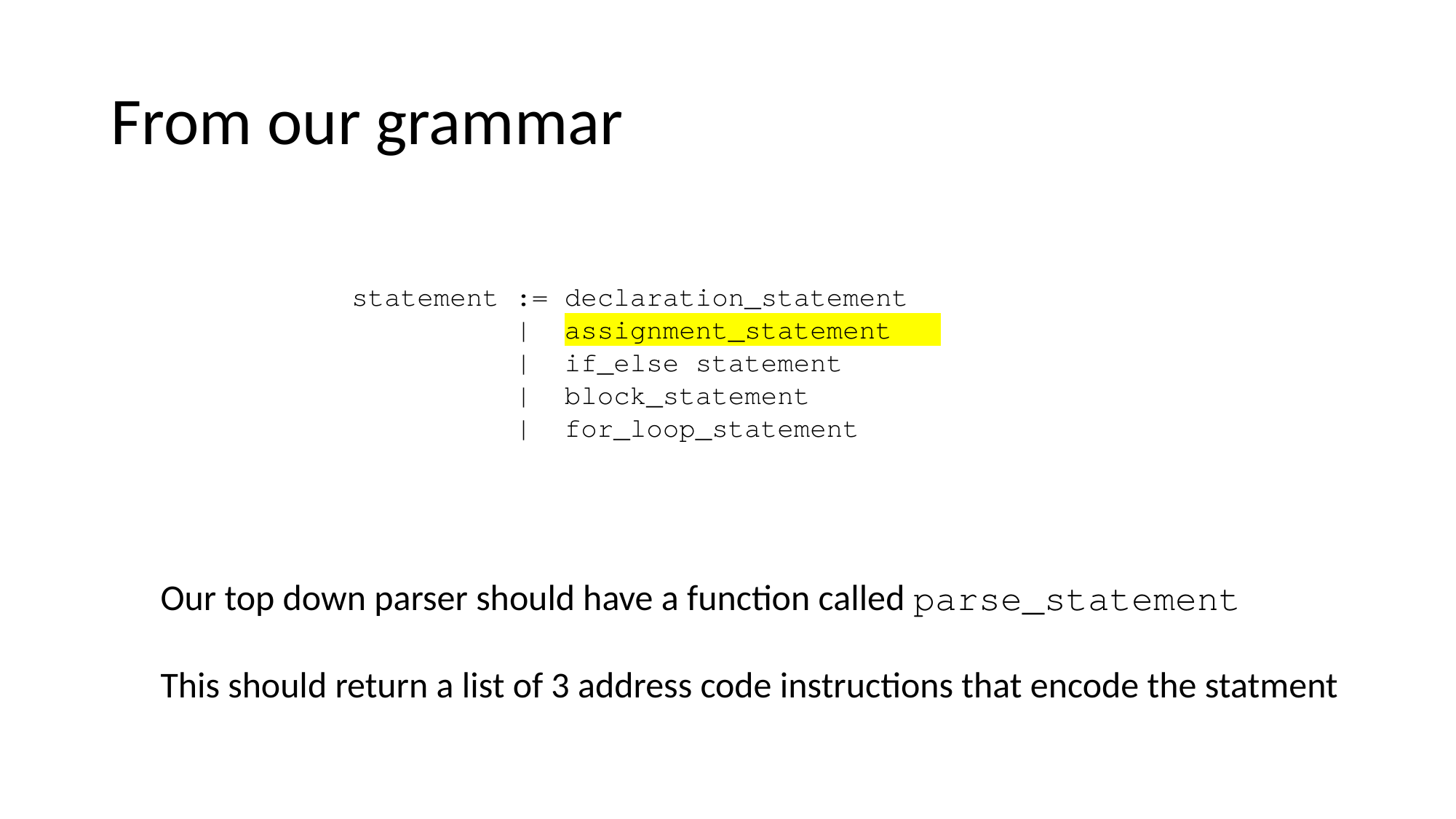

# From our grammar
statement := declaration_statement
          |  assignment_statement
          |  if_else statement
          |  block_statement
          |  for_loop_statement
Our top down parser should have a function called parse_statement

This should return a list of 3 address code instructions that encode the statment